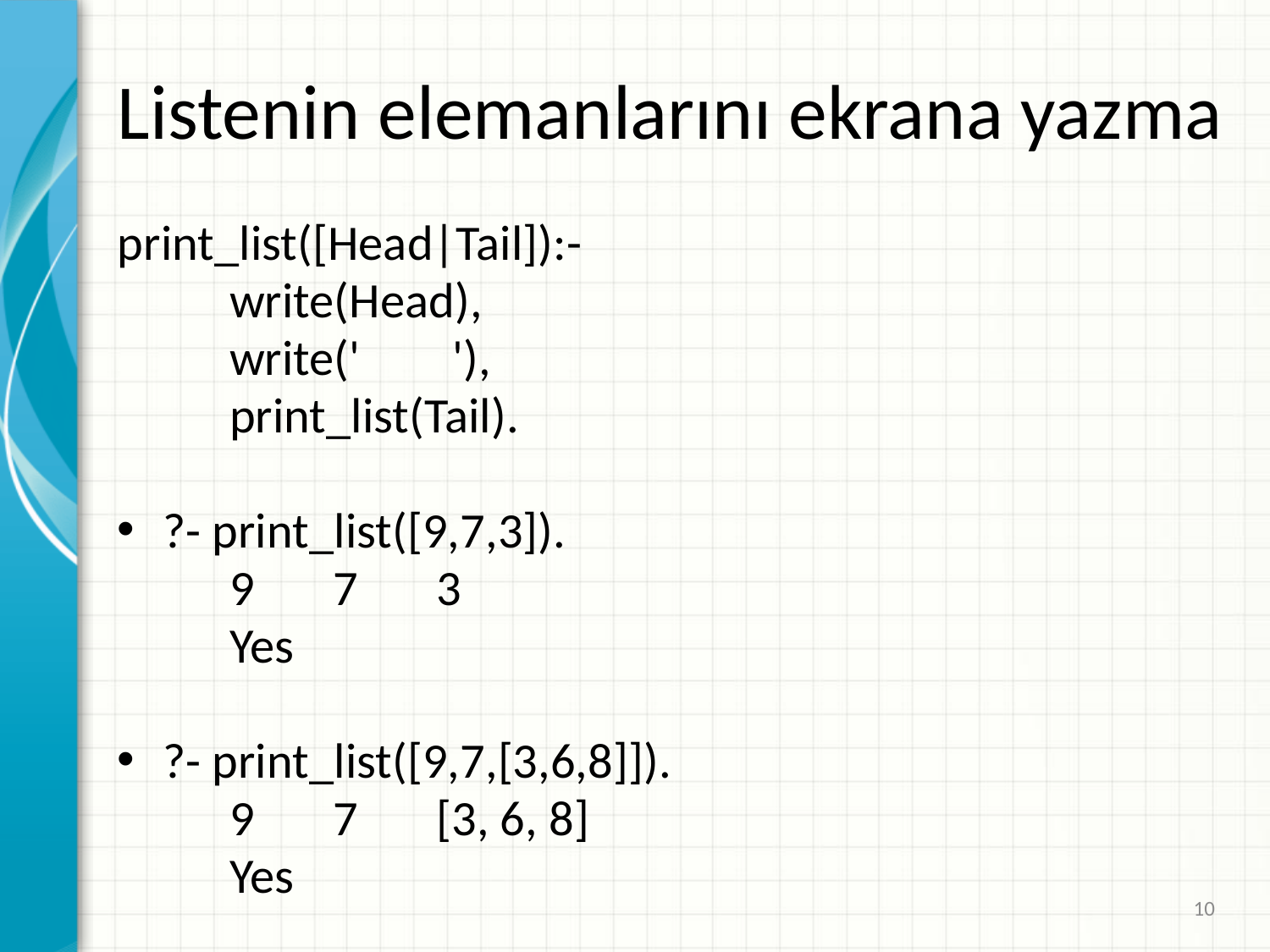

Listenin elemanlarını ekrana yazma
print_list([Head|Tail]):-
		write(Head),
		write('	'),
		print_list(Tail).

?- print_list([9,7,3]).
	9       7       3
	Yes

?- print_list([9,7,[3,6,8]]).
	9       7       [3, 6, 8]
	Yes
10